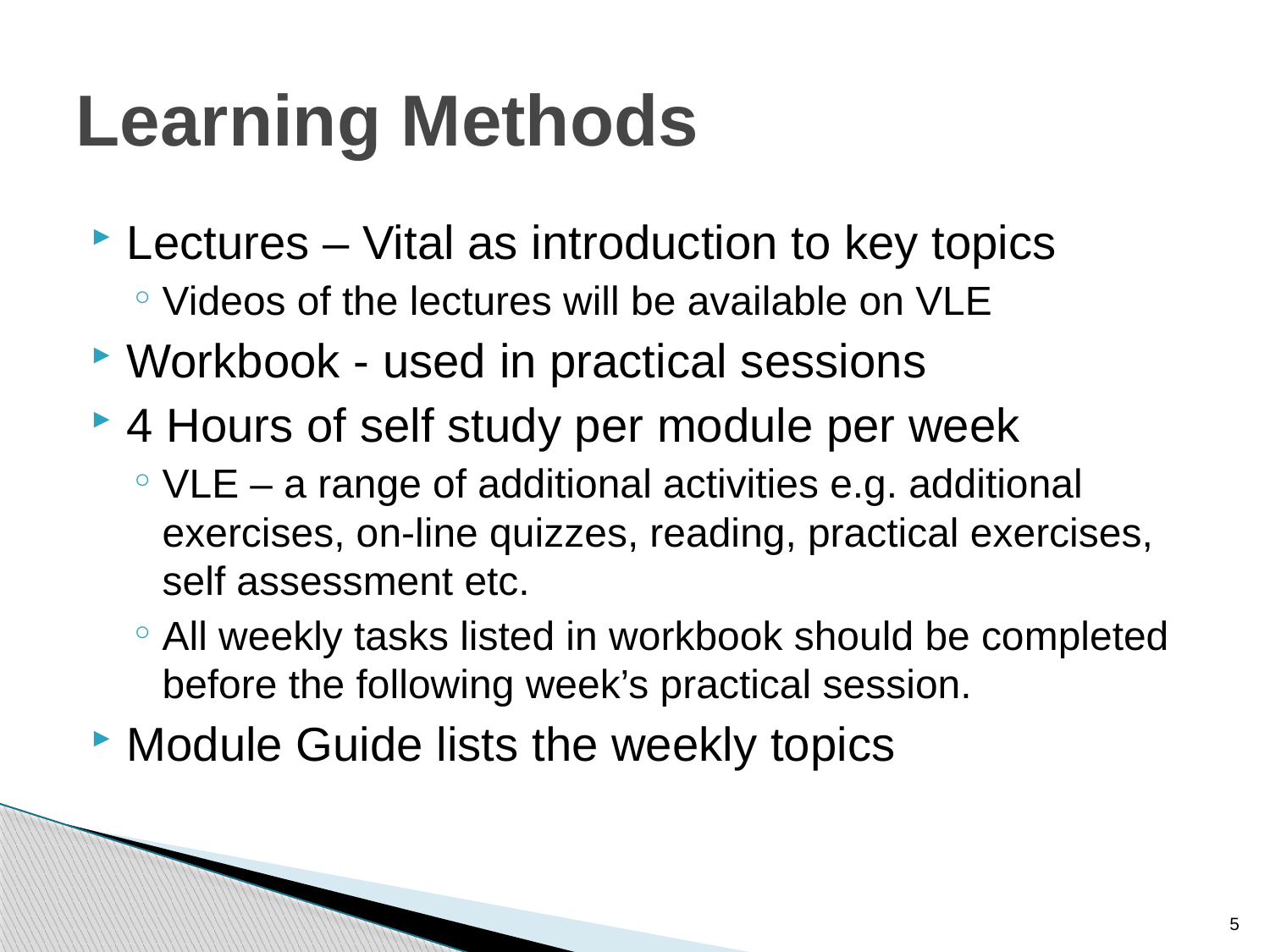

# Learning Methods
Lectures – Vital as introduction to key topics
Videos of the lectures will be available on VLE
Workbook - used in practical sessions
4 Hours of self study per module per week
VLE – a range of additional activities e.g. additional exercises, on-line quizzes, reading, practical exercises, self assessment etc.
All weekly tasks listed in workbook should be completed before the following week’s practical session.
Module Guide lists the weekly topics
5